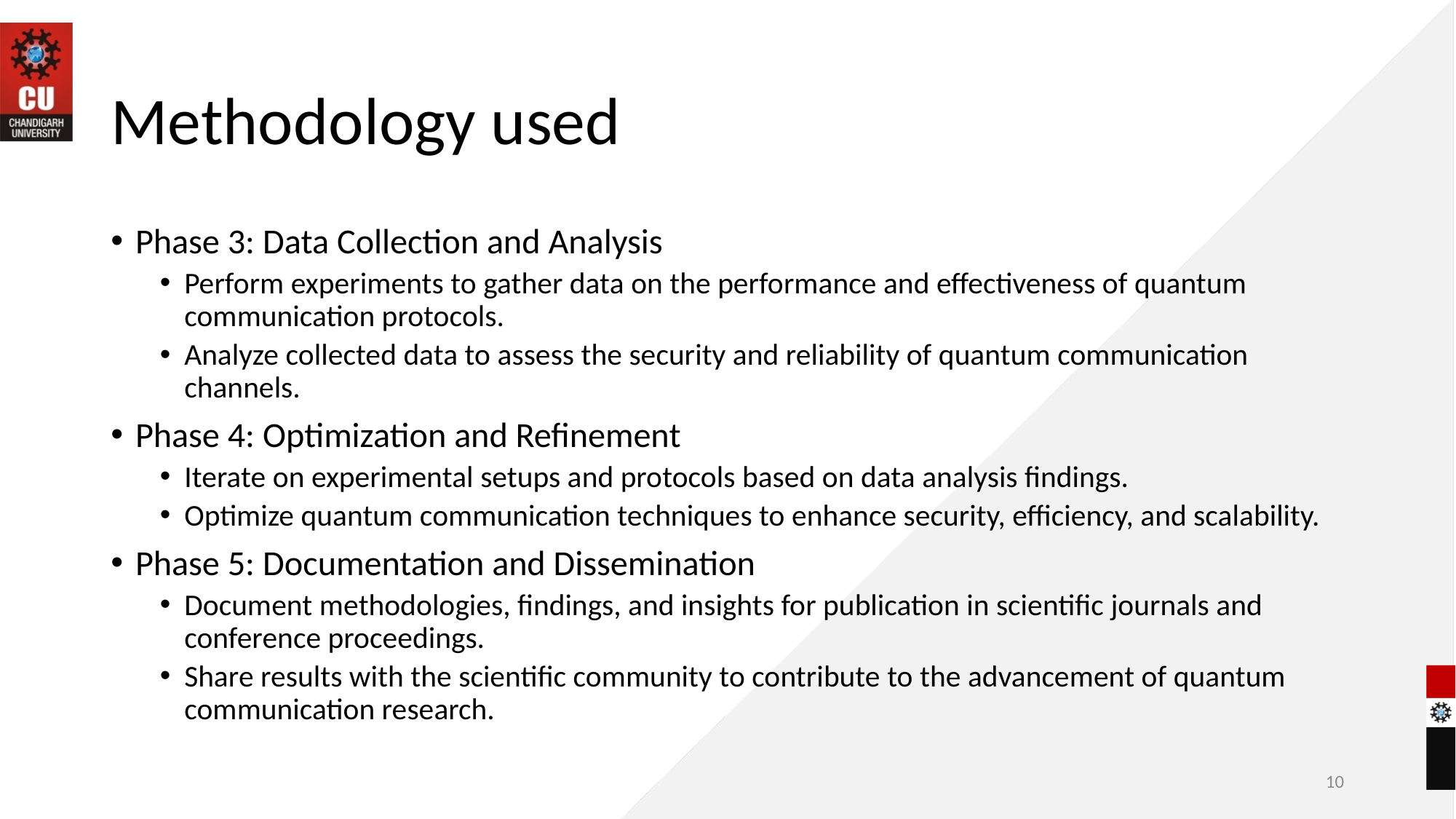

# Methodology used
Phase 3: Data Collection and Analysis
Perform experiments to gather data on the performance and effectiveness of quantum communication protocols.
Analyze collected data to assess the security and reliability of quantum communication channels.
Phase 4: Optimization and Refinement
Iterate on experimental setups and protocols based on data analysis findings.
Optimize quantum communication techniques to enhance security, efficiency, and scalability.
Phase 5: Documentation and Dissemination
Document methodologies, findings, and insights for publication in scientific journals and conference proceedings.
Share results with the scientific community to contribute to the advancement of quantum communication research.
10